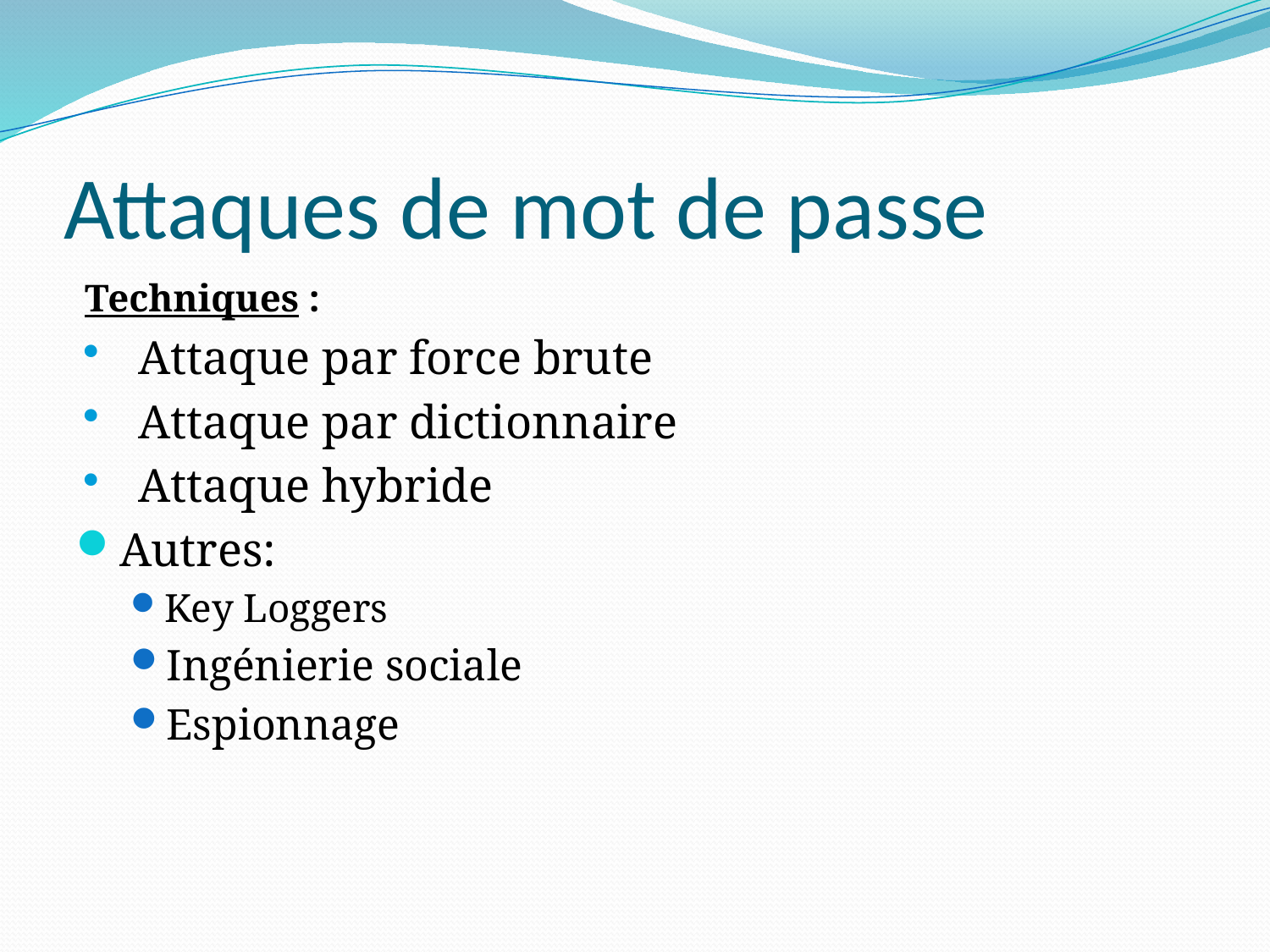

# Attaques de mot de passe
Techniques :
Attaque par force brute
Attaque par dictionnaire
Attaque hybride
Autres:
Key Loggers
Ingénierie sociale
Espionnage